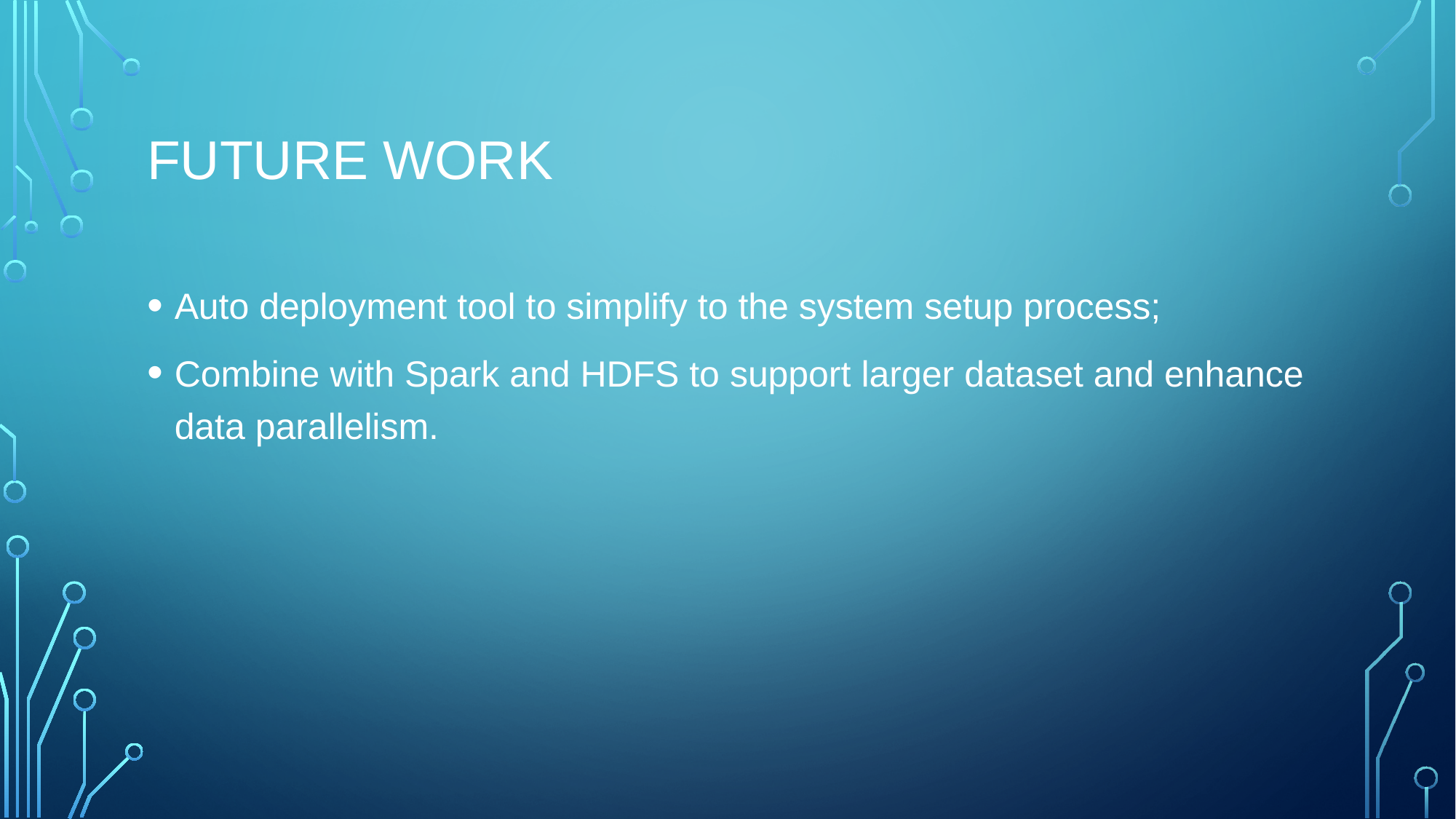

# Future work
Auto deployment tool to simplify to the system setup process;
Combine with Spark and HDFS to support larger dataset and enhance data parallelism.